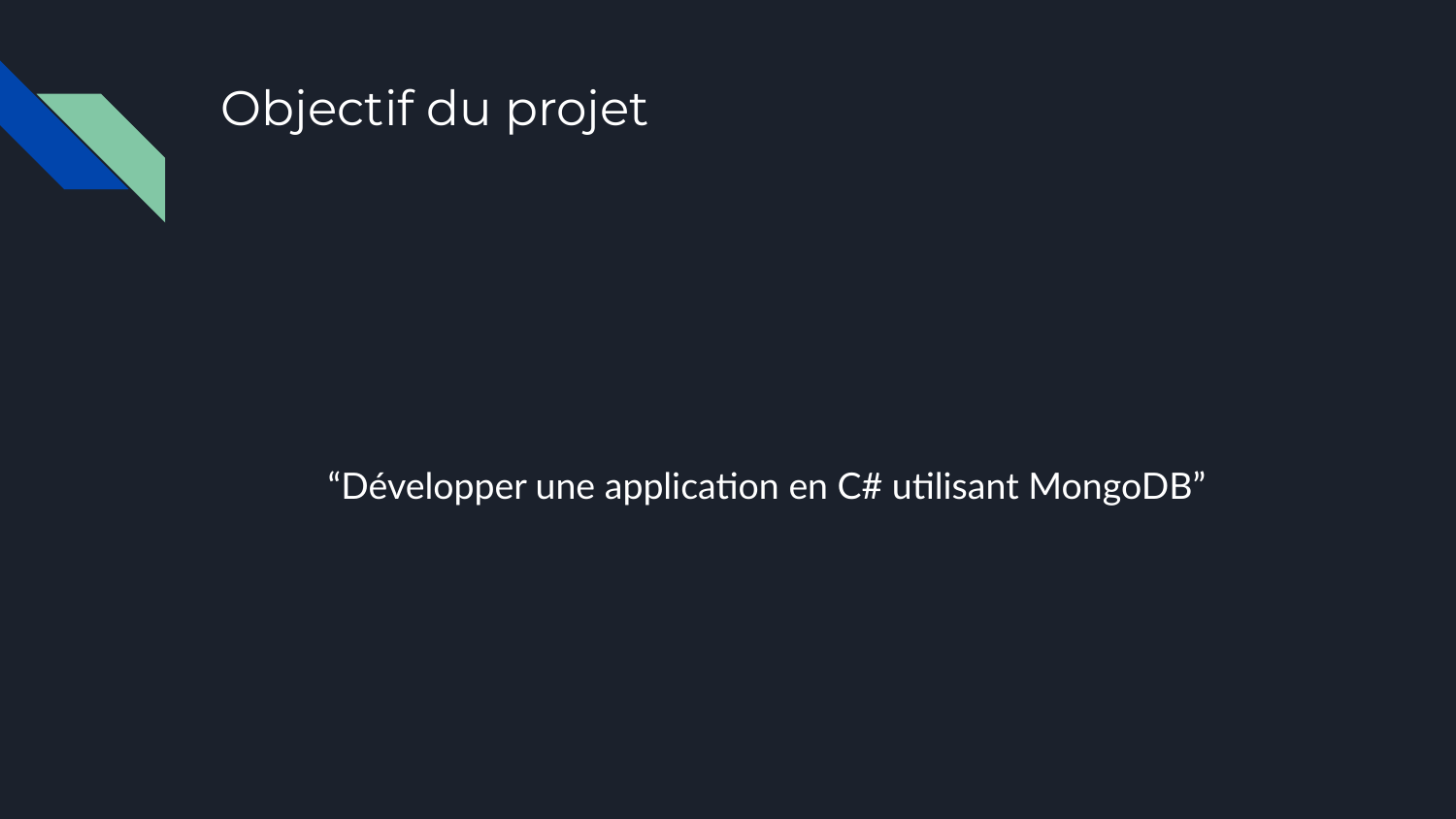

# Objectif du projet
“Développer une application en C# utilisant MongoDB”